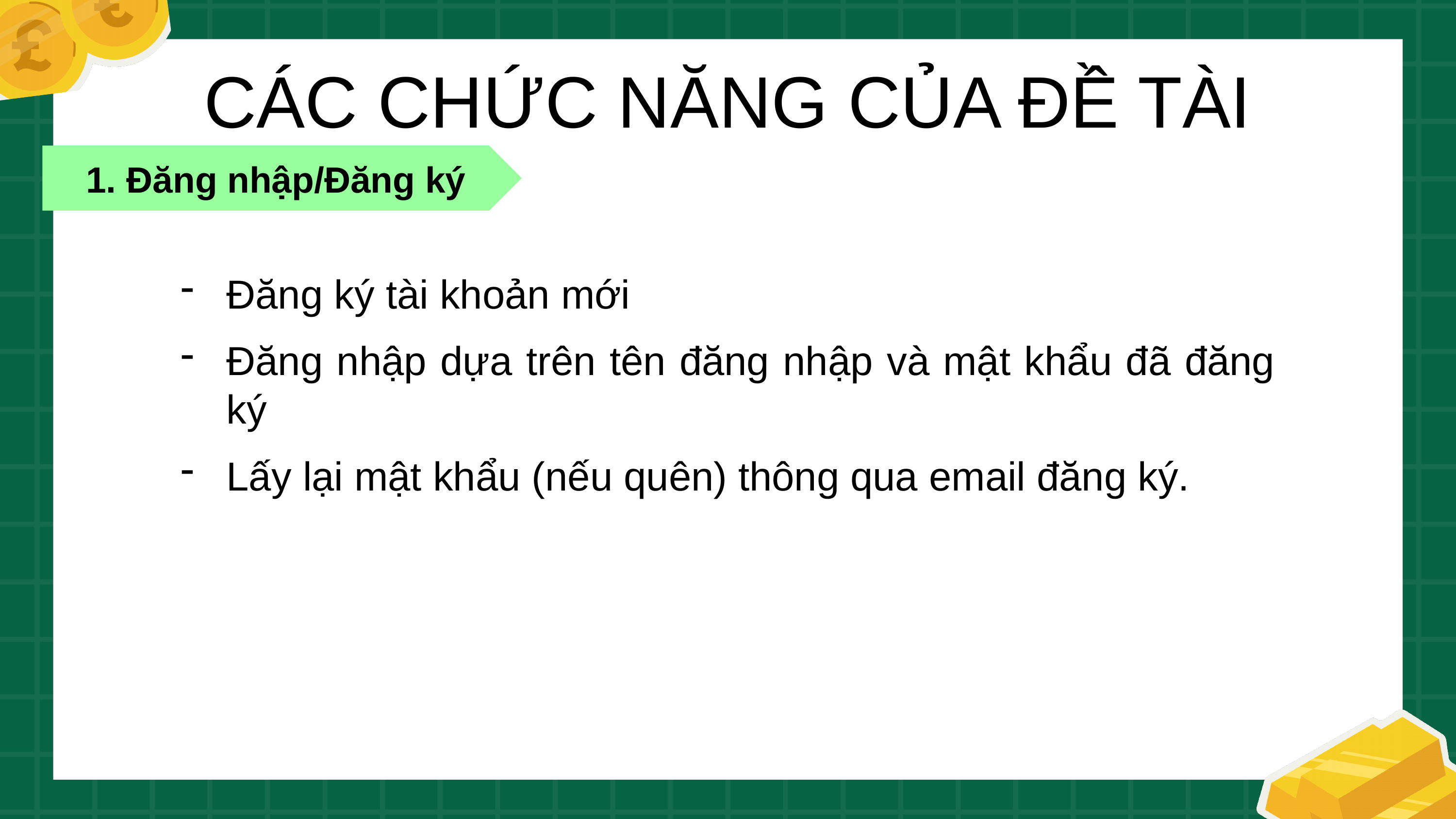

CÁC CHỨC NĂNG CỦA ĐỀ TÀI
1. Đăng nhập/Đăng ký
Đăng ký tài khoản mới
Đăng nhập dựa trên tên đăng nhập và mật khẩu đã đăng ký
Lấy lại mật khẩu (nếu quên) thông qua email đăng ký.

3